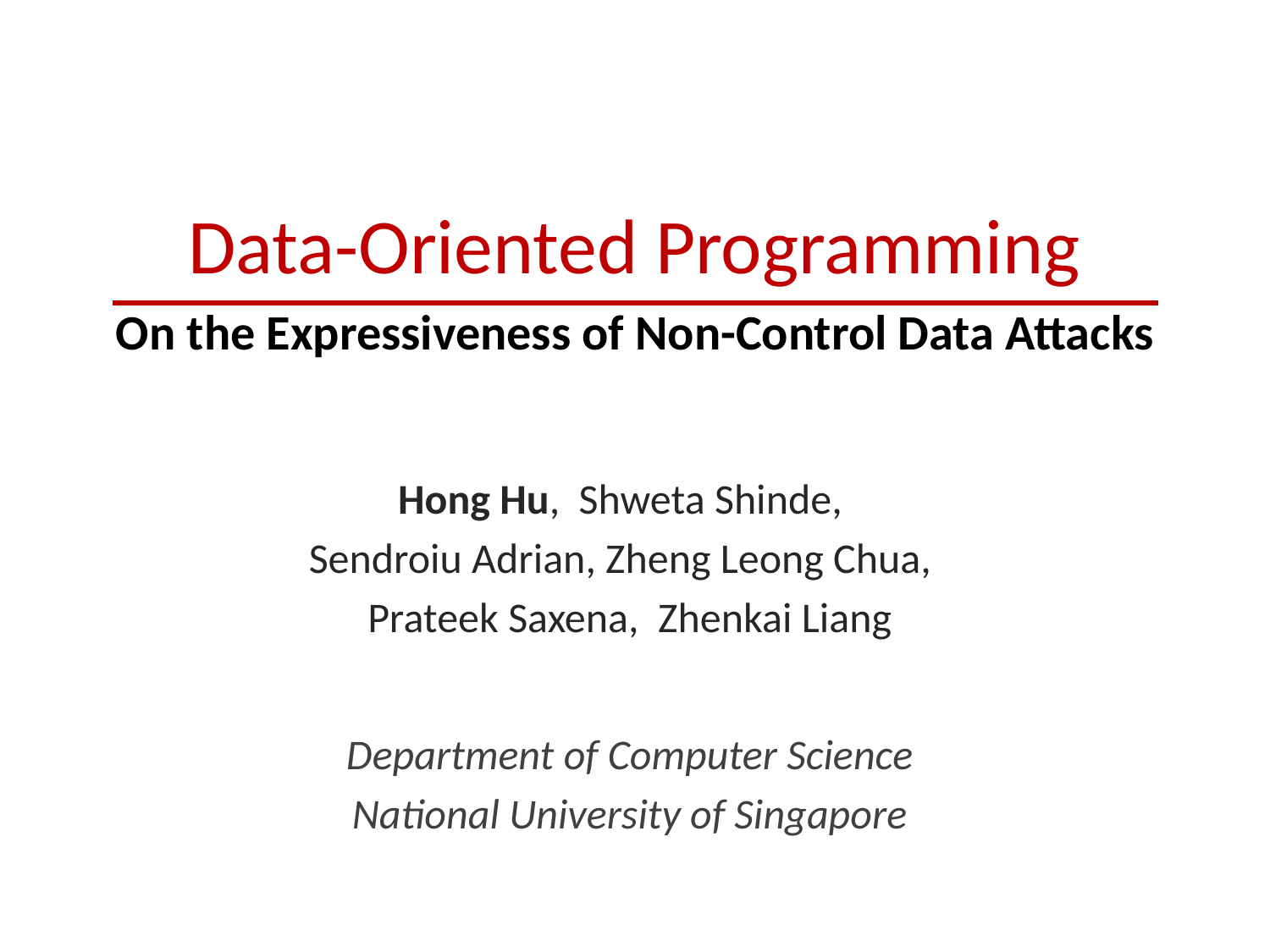

# Data-Oriented Programming On the Expressiveness of Non-Control Data Attacks
Hong Hu,  Shweta Shinde,
Sendroiu Adrian, Zheng Leong Chua,
Prateek Saxena,  Zhenkai Liang

Department of Computer Science
National University of Singapore